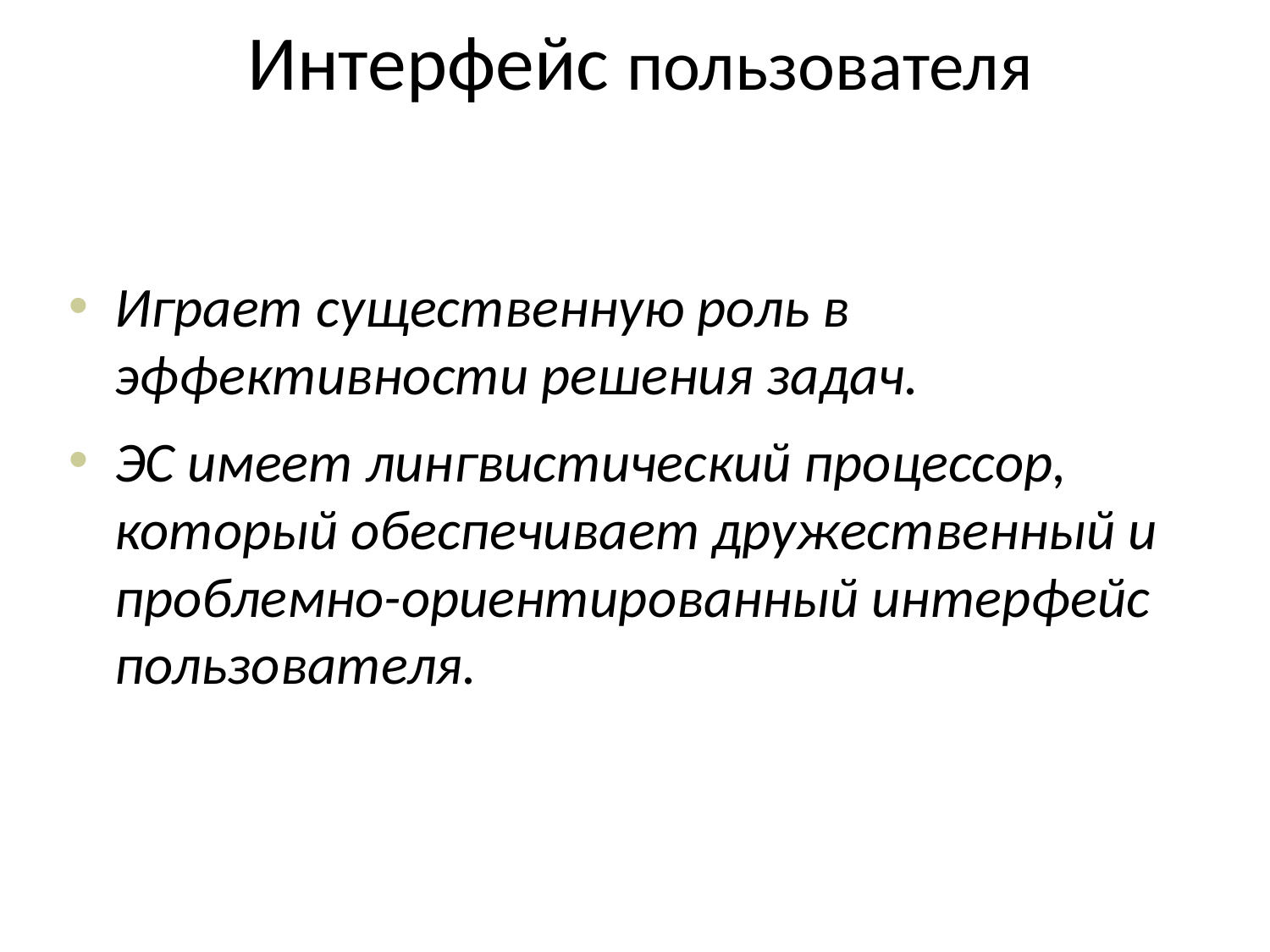

# Интерфейс пользователя
Играет существенную роль в эффективности решения задач.
ЭС имеет лингвистический процессор, который обеспечивает дружественный и проблемно-ориентированный интерфейс пользователя.